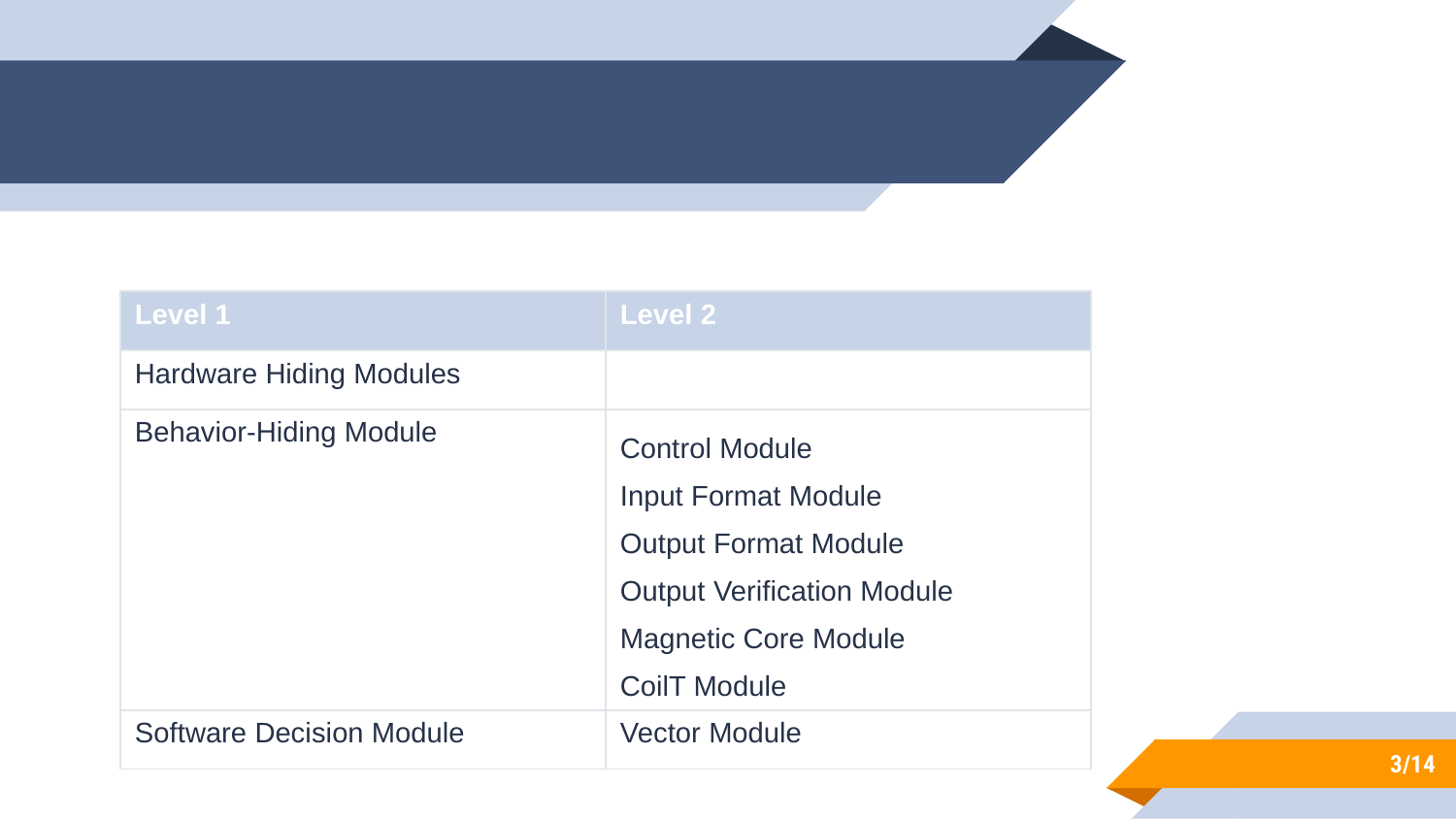

#
| Level 1 | Level 2 |
| --- | --- |
| Hardware Hiding Modules |  |
| Behavior-Hiding Module | Control Module Input Format Module Output Format Module Output Verification Module Magnetic Core Module CoilT Module |
| Software Decision Module | Vector Module |
3/14